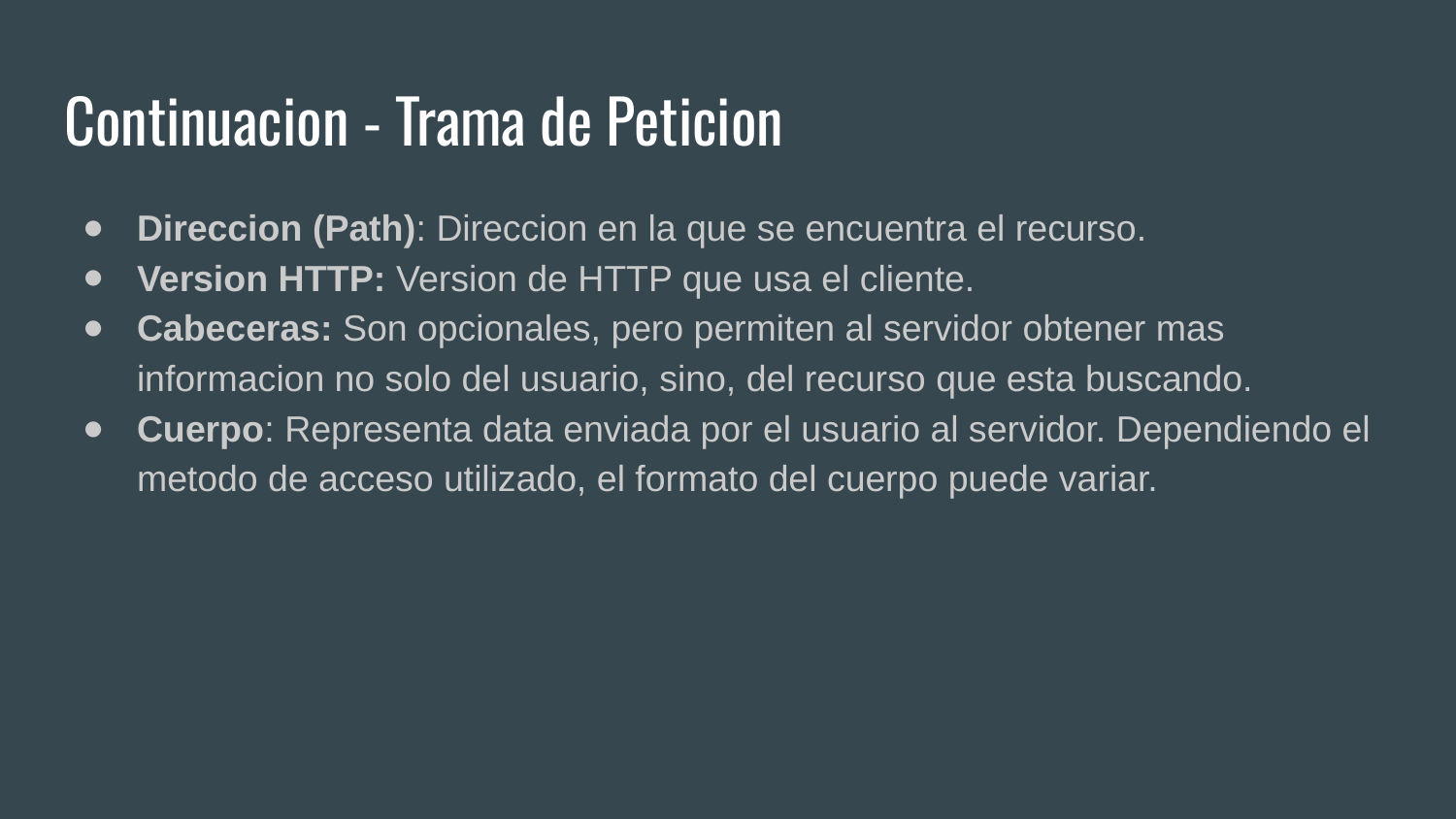

# Continuacion - Trama de Peticion
Direccion (Path): Direccion en la que se encuentra el recurso.
Version HTTP: Version de HTTP que usa el cliente.
Cabeceras: Son opcionales, pero permiten al servidor obtener mas informacion no solo del usuario, sino, del recurso que esta buscando.
Cuerpo: Representa data enviada por el usuario al servidor. Dependiendo el metodo de acceso utilizado, el formato del cuerpo puede variar.